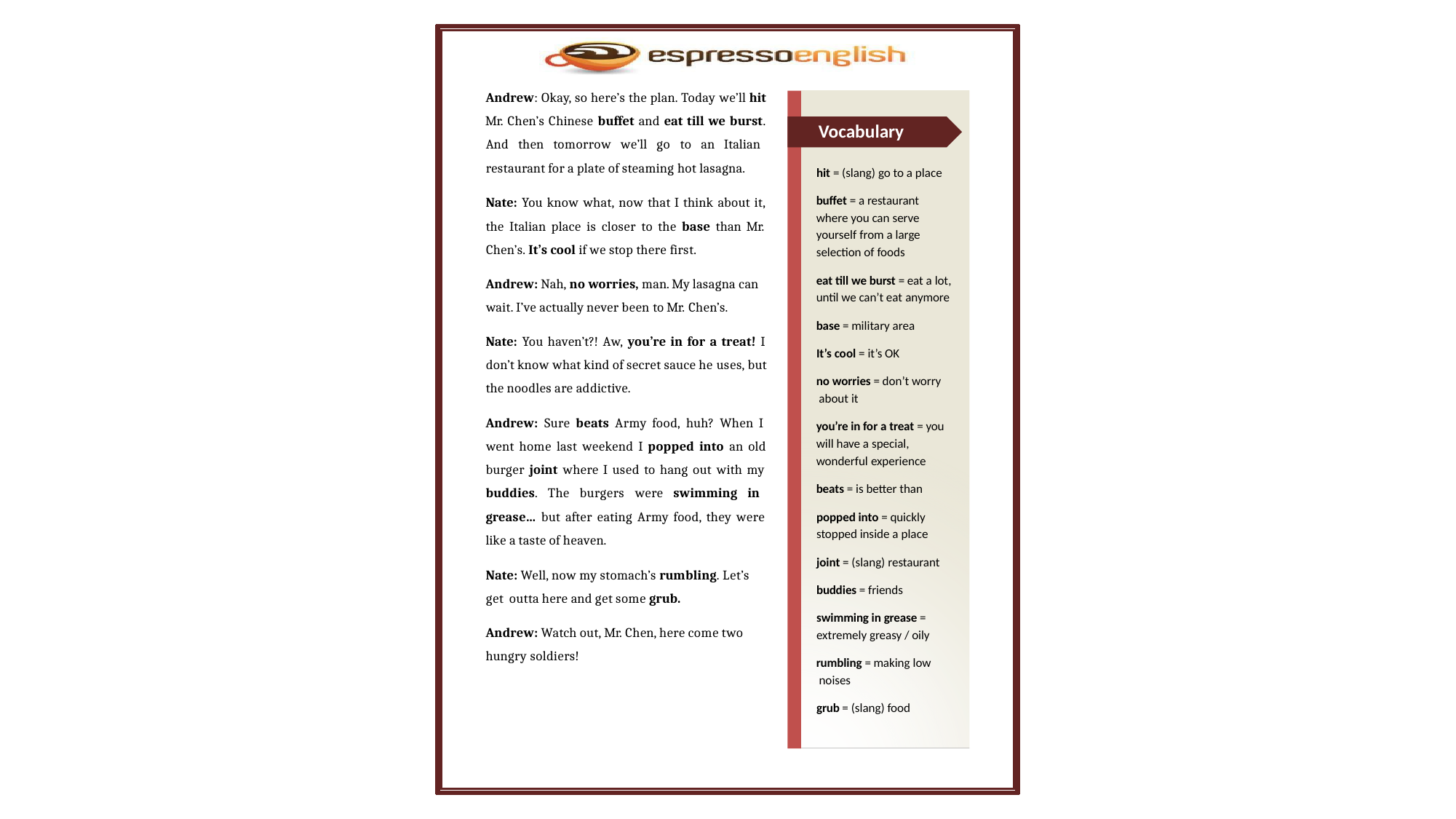

Andrew: Okay, so here’s the plan. Today we’ll hit  Mr. Chen’s Chinese buffet and eat till we burst.  And then tomorrow we’ll go to an Italian  restaurant for a plate of steaming hot lasagna.

Vocabulary
hit = (slang) go to a place

Nate: You know what, now that I think about it,  the Italian place is closer to the base than Mr.  Chen’s. It’s cool if we stop there first.
buffet = a restaurant  where you can serve
yourself from a large
selection of foods
Andrew: Nah, no worries, man. My lasagna can  wait. I’ve actually never been to Mr. Chen’s.
eat till we burst = eat a lot,  until we can’t eat anymore
base = military area
Nate: You haven’t?! Aw, you’re in for a treat! I  don’t know what kind of secret sauce he uses, but  the noodles are addictive.
It’s cool = it’s OK
no worries = don’t worry  about it
Andrew: Sure beats Army food, huh? When I  went home last weekend I popped into an old
burger joint where I used to hang out with my  buddies. The burgers were swimming in  grease… but after eating Army food, they were  like a taste of heaven.
you’re in for a treat = you  will have a special,  wonderful experience
beats = is better than
popped into = quickly  stopped inside a place
joint = (slang) restaurant
Nate: Well, now my stomach’s rumbling. Let’s get  outta here and get some grub.
buddies = friends
swimming in grease =  extremely greasy / oily
Andrew: Watch out, Mr. Chen, here come two  hungry soldiers!
rumbling = making low  noises
grub = (slang) food